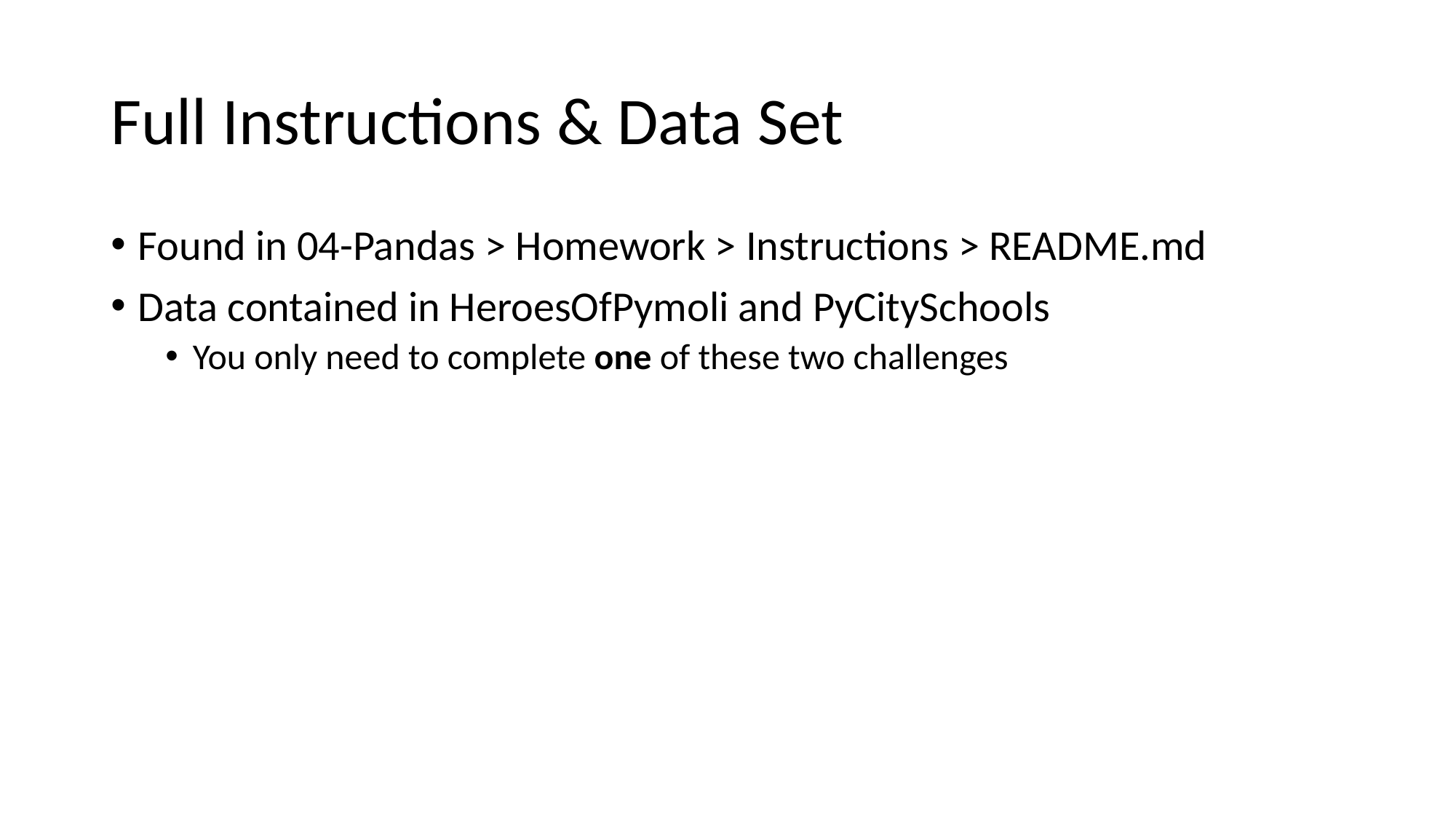

# Full Instructions & Data Set
Found in 04-Pandas > Homework > Instructions > README.md
Data contained in HeroesOfPymoli and PyCitySchools
You only need to complete one of these two challenges